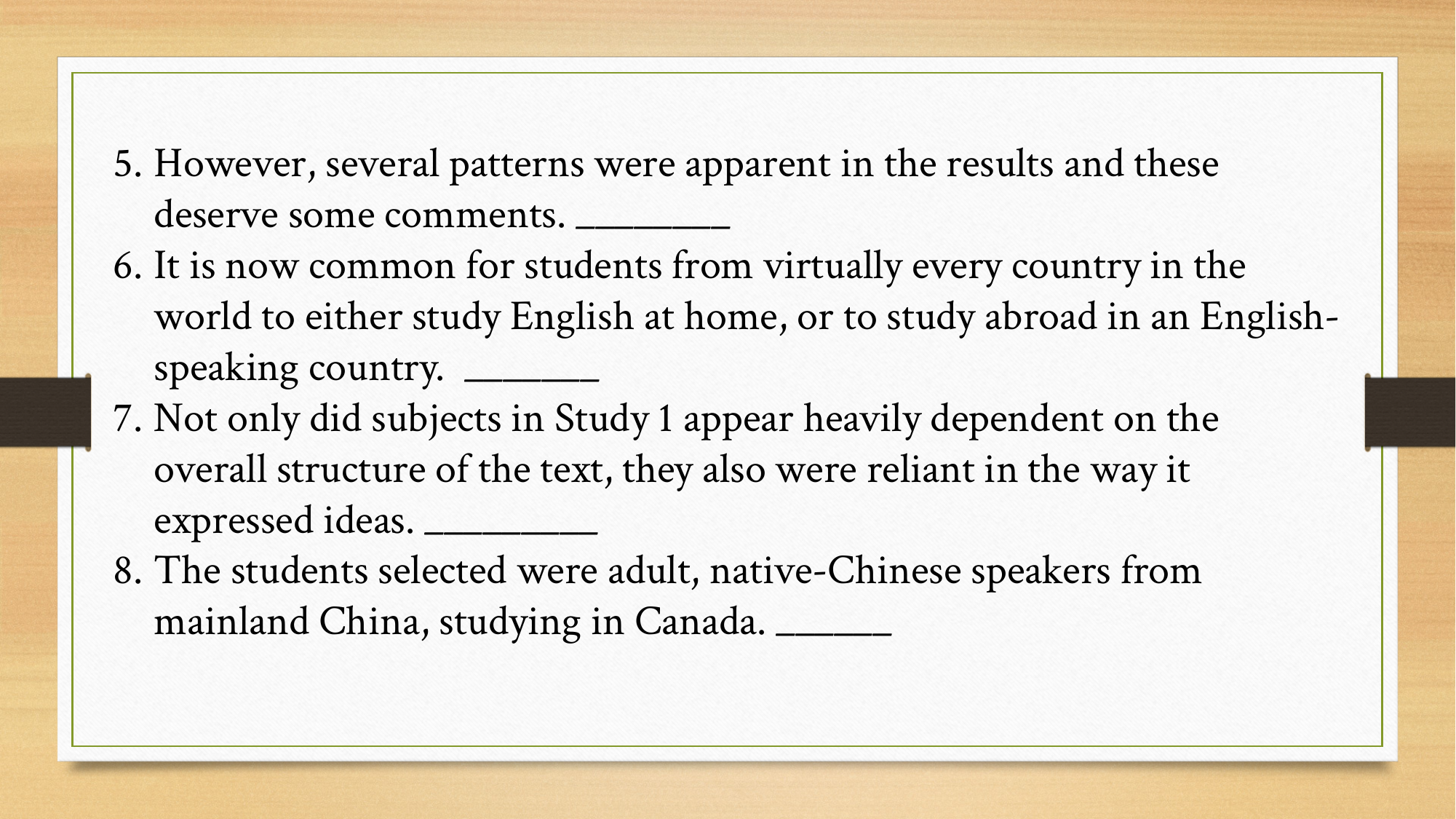

However, several patterns were apparent in the results and these deserve some comments. ________
It is now common for students from virtually every country in the world to either study English at home, or to study abroad in an English-speaking country.  _______
Not only did subjects in Study 1 appear heavily dependent on the overall structure of the text, they also were reliant in the way it expressed ideas. _________
The students selected were adult, native-Chinese speakers from mainland China, studying in Canada. ______